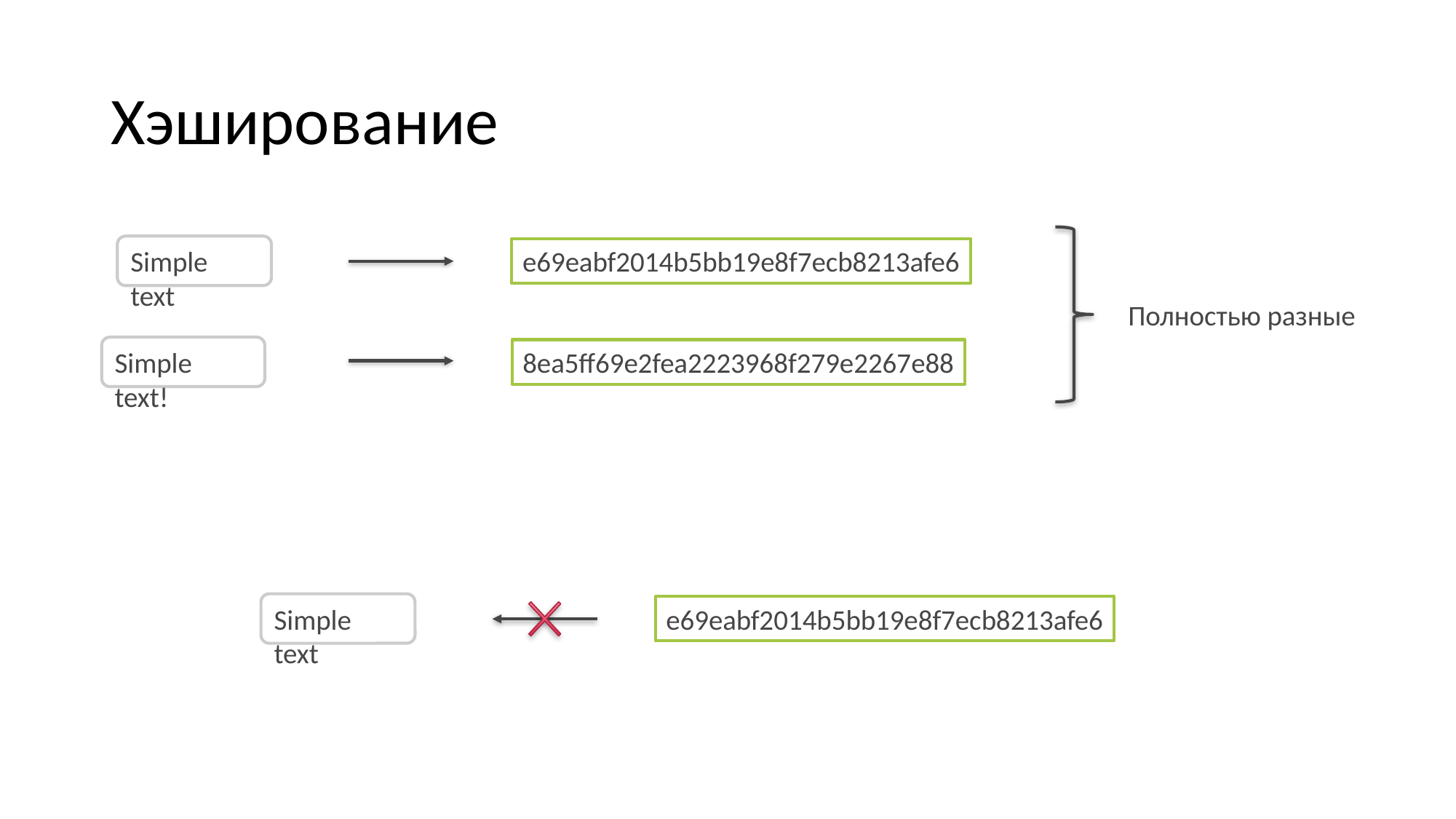

# Хэширование

Simple text
e69eabf2014b5bb19e8f7ecb8213afe6
Полностью разные
Simple text!
8ea5ff69e2fea2223968f279e2267e88

Simple text
e69eabf2014b5bb19e8f7ecb8213afe6